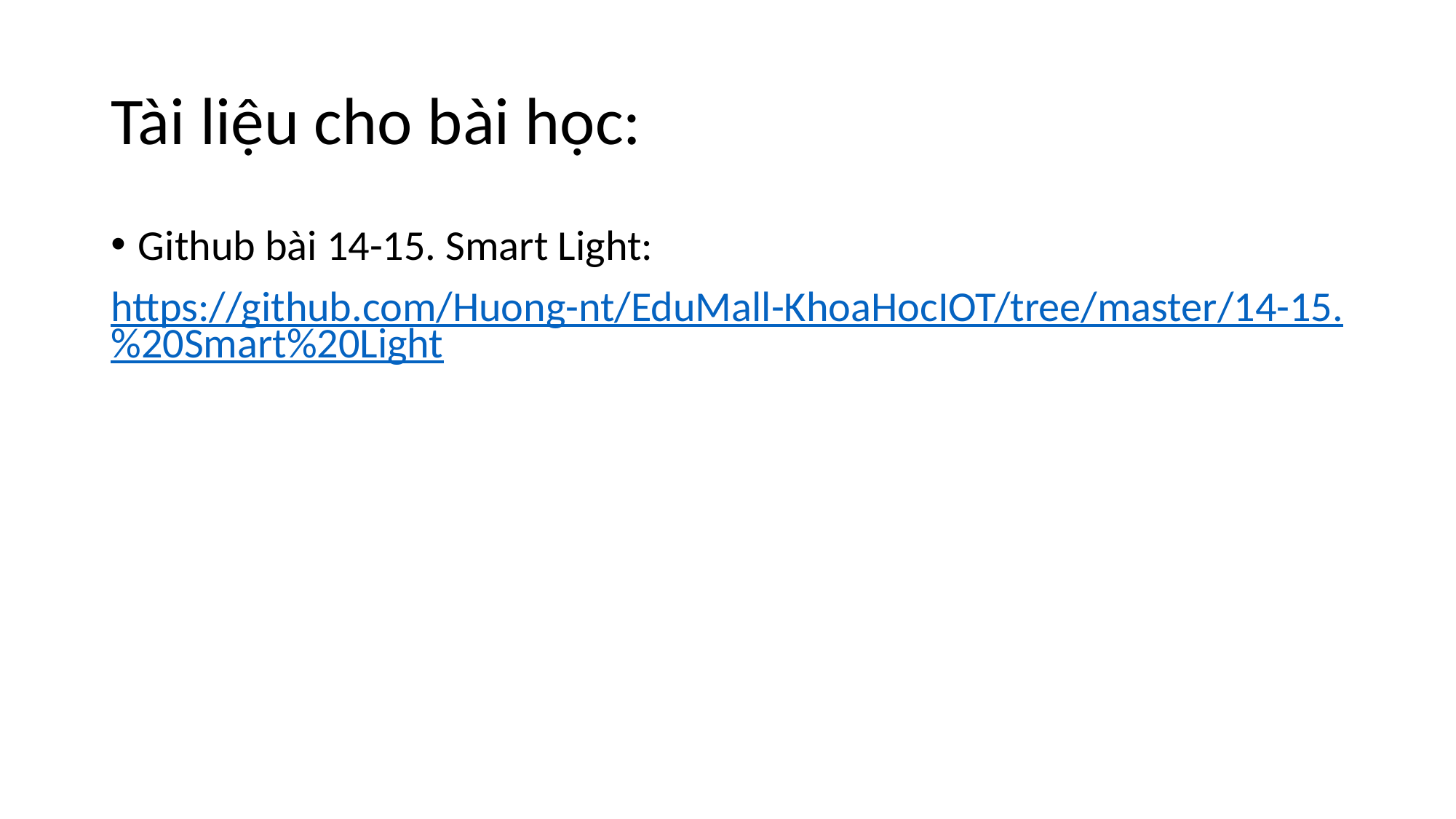

# Tài liệu cho bài học:
Github bài 14-15. Smart Light:
https://github.com/Huong-nt/EduMall-KhoaHocIOT/tree/master/14-15.%20Smart%20Light